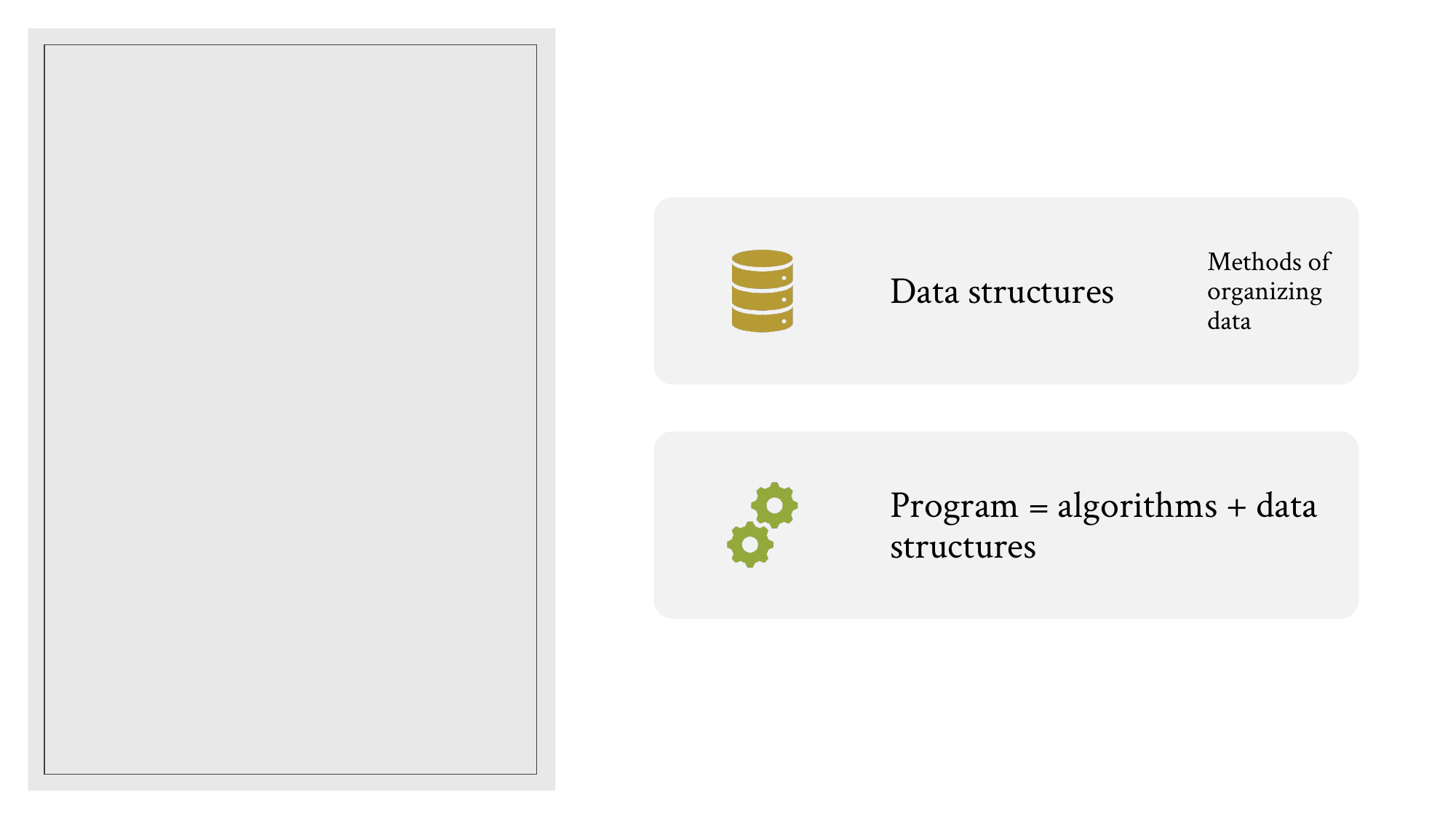

#
Data structures
Methods of organizing data
Program = algorithms + data structures